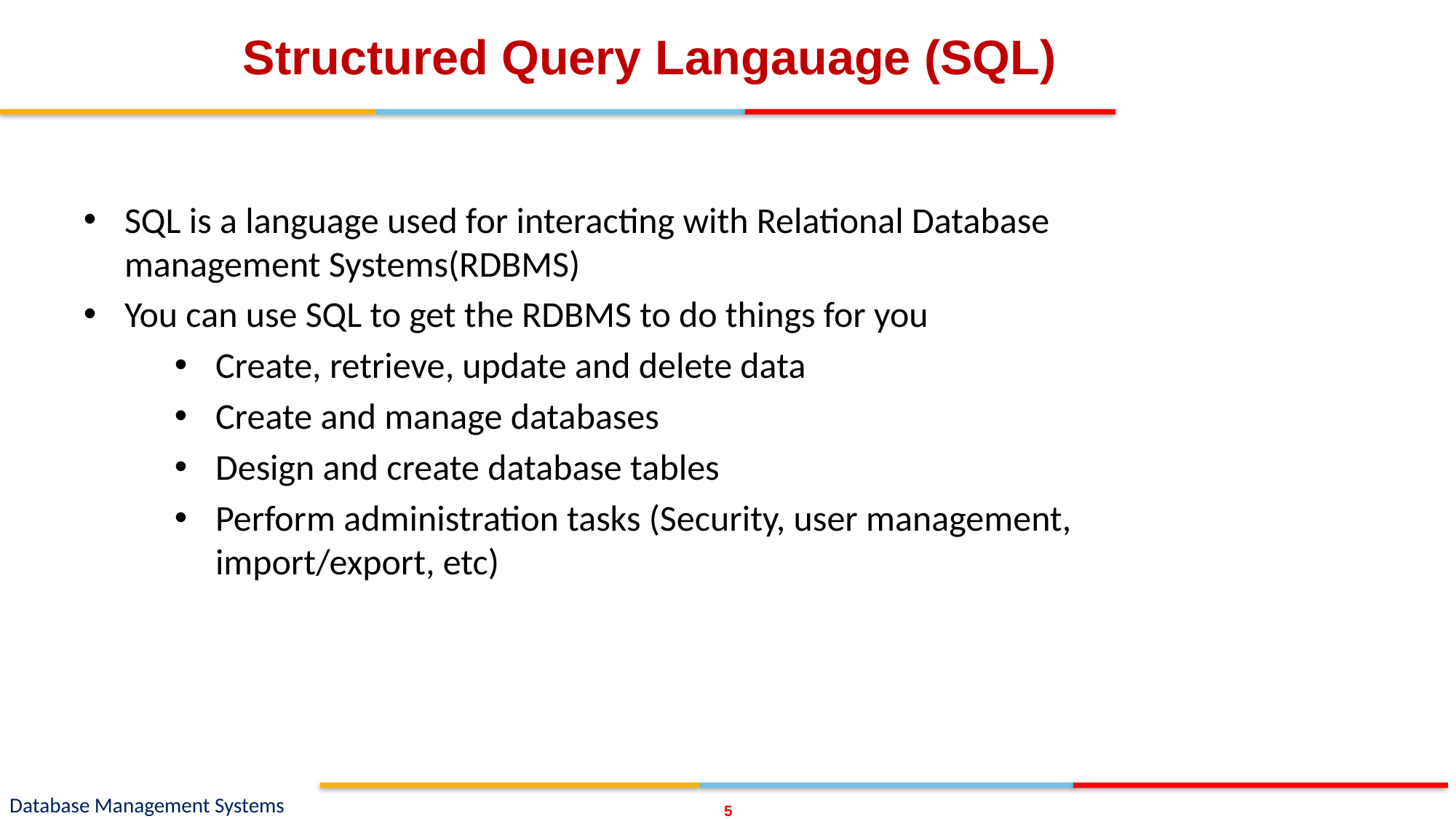

# Structured Query Langauage (SQL)
SQL is a language used for interacting with Relational Database management Systems(RDBMS)
You can use SQL to get the RDBMS to do things for you
Create, retrieve, update and delete data
Create and manage databases
Design and create database tables
Perform administration tasks (Security, user management, import/export, etc)